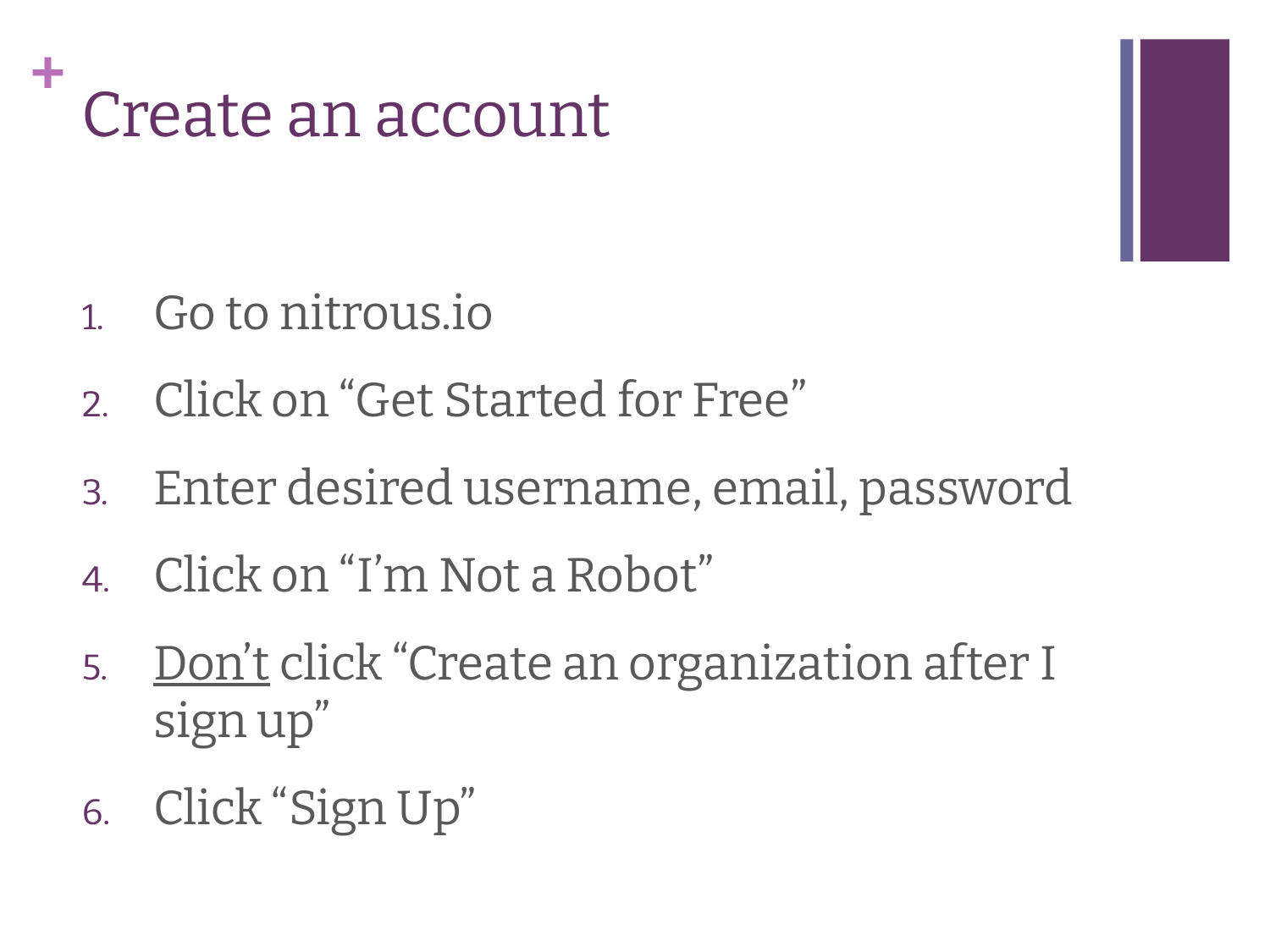

# Create an account
Go to nitrous.io
Click on “Get Started for Free”
Enter desired username, email, password
Click on “I’m Not a Robot”
Don’t click “Create an organization after I sign up”
Click “Sign Up”